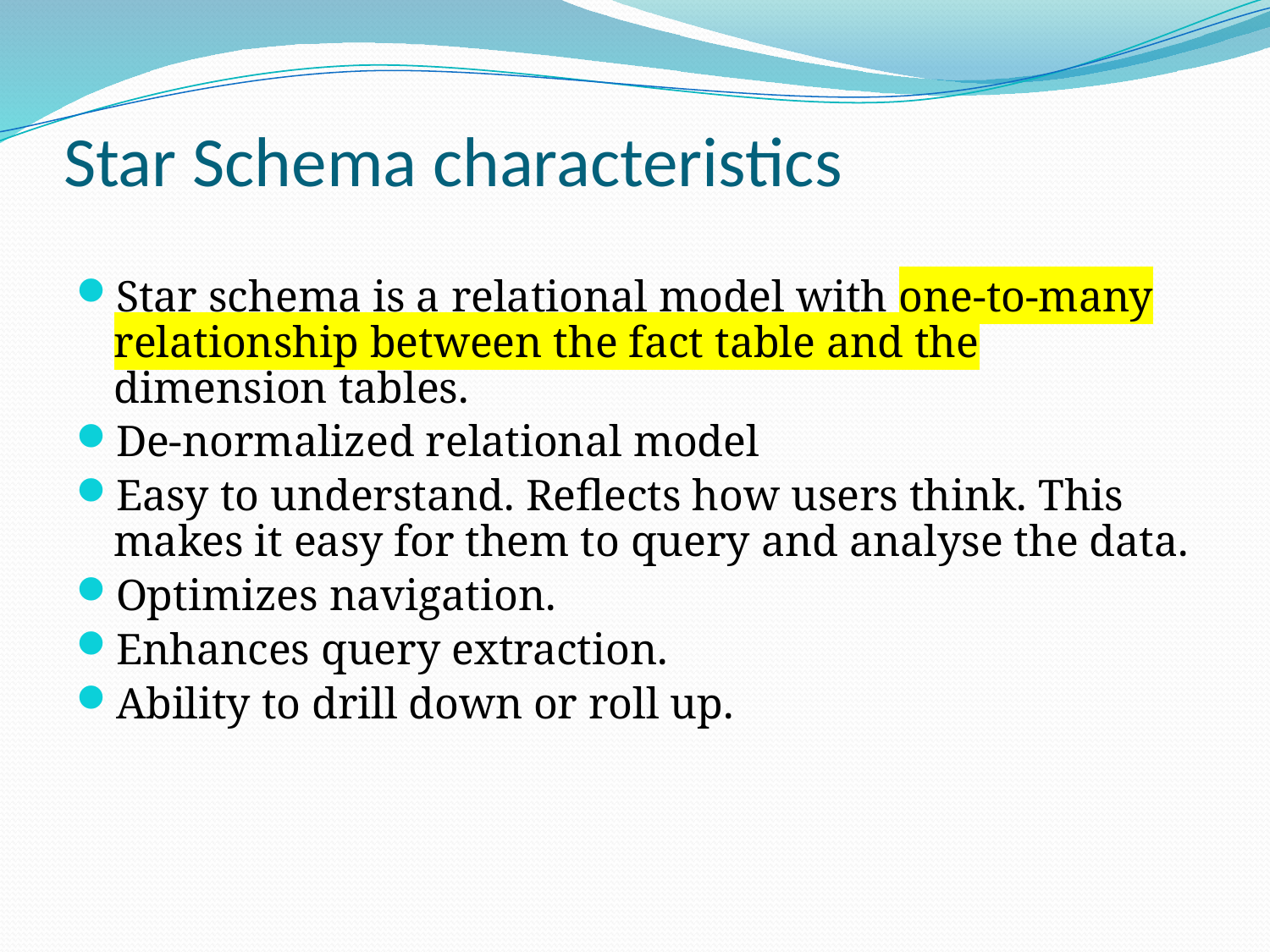

# Star Schema characteristics
Star schema is a relational model with one-to-many relationship between the fact table and the dimension tables.
De-normalized relational model
Easy to understand. Reflects how users think. This makes it easy for them to query and analyse the data.
Optimizes navigation.
Enhances query extraction.
Ability to drill down or roll up.